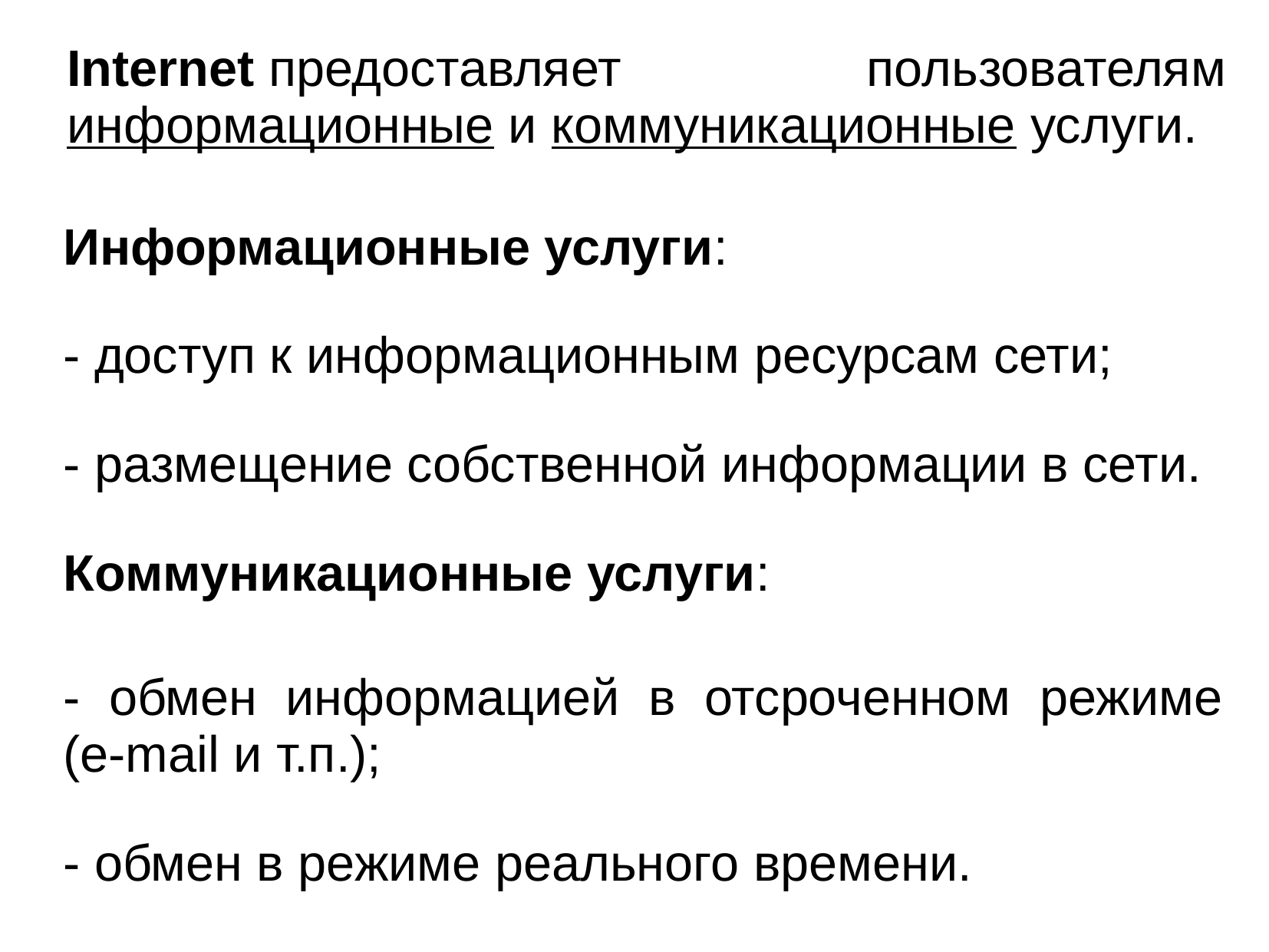

Internet предоставляет пользователям информационные и коммуникационные услуги.
Информационные услуги:
- доступ к информационным ресурсам сети;
- размещение собственной информации в сети.
Коммуникационные услуги:
- обмен информацией в отсроченном режиме (e-mail и т.п.);
- обмен в режиме реального времени.